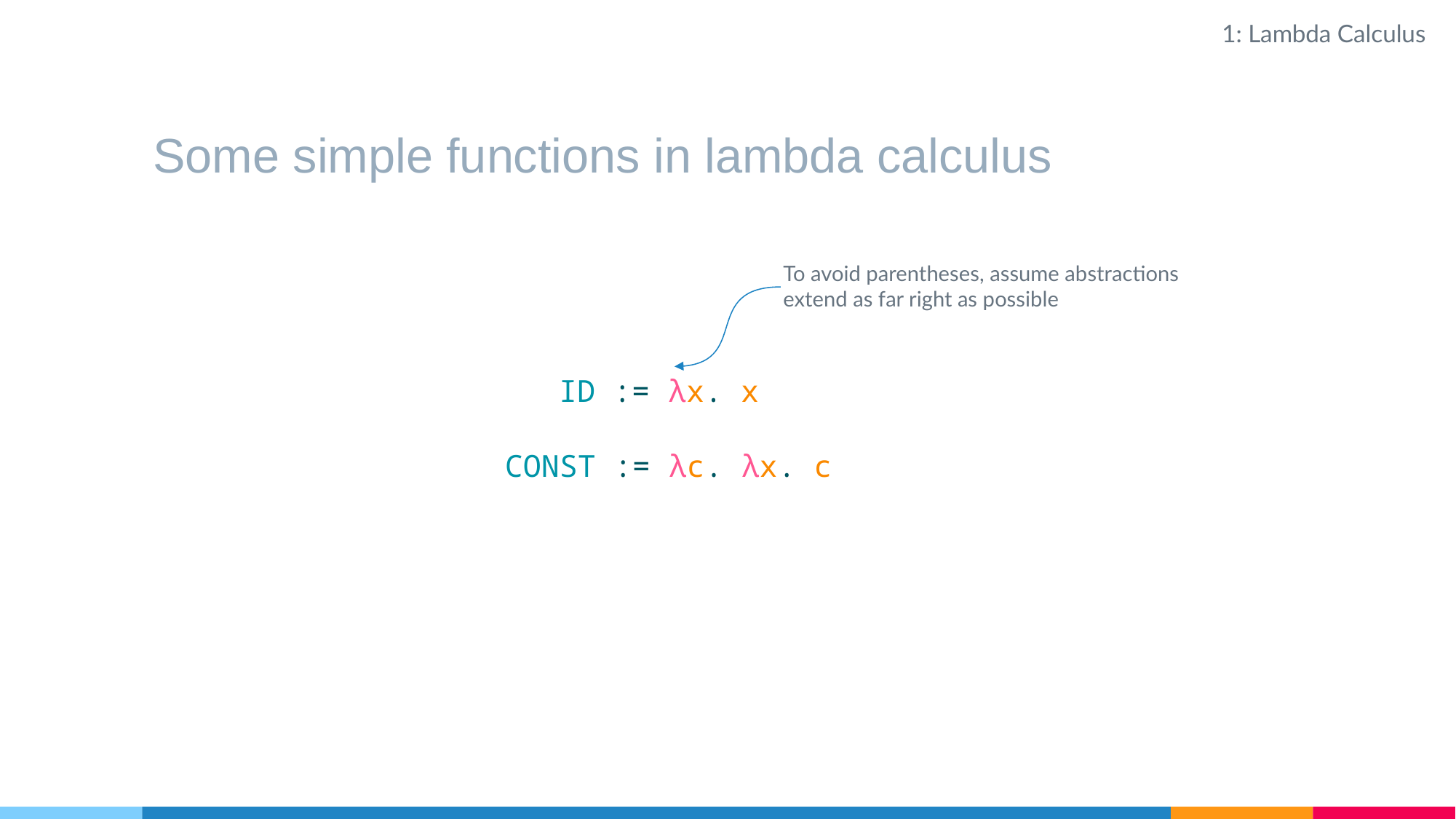

1: Lambda Calculus

# Some simple functions in lambda calculus
To avoid parentheses, assume abstractions extend as far right as possible
ID := λx. x
CONST := λc. λx. c